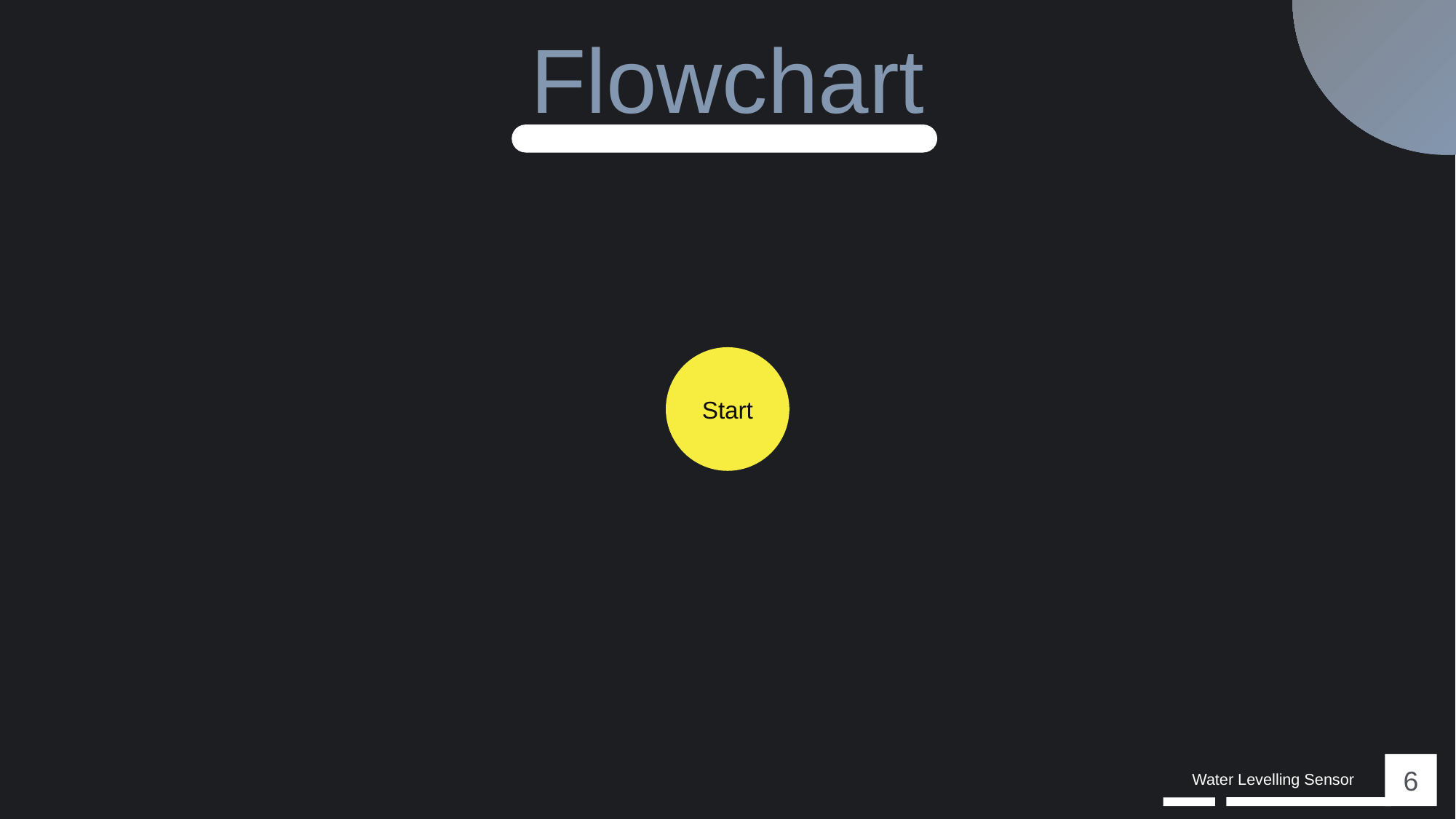

# Flowchart

Start

6
Water Levelling Sensor